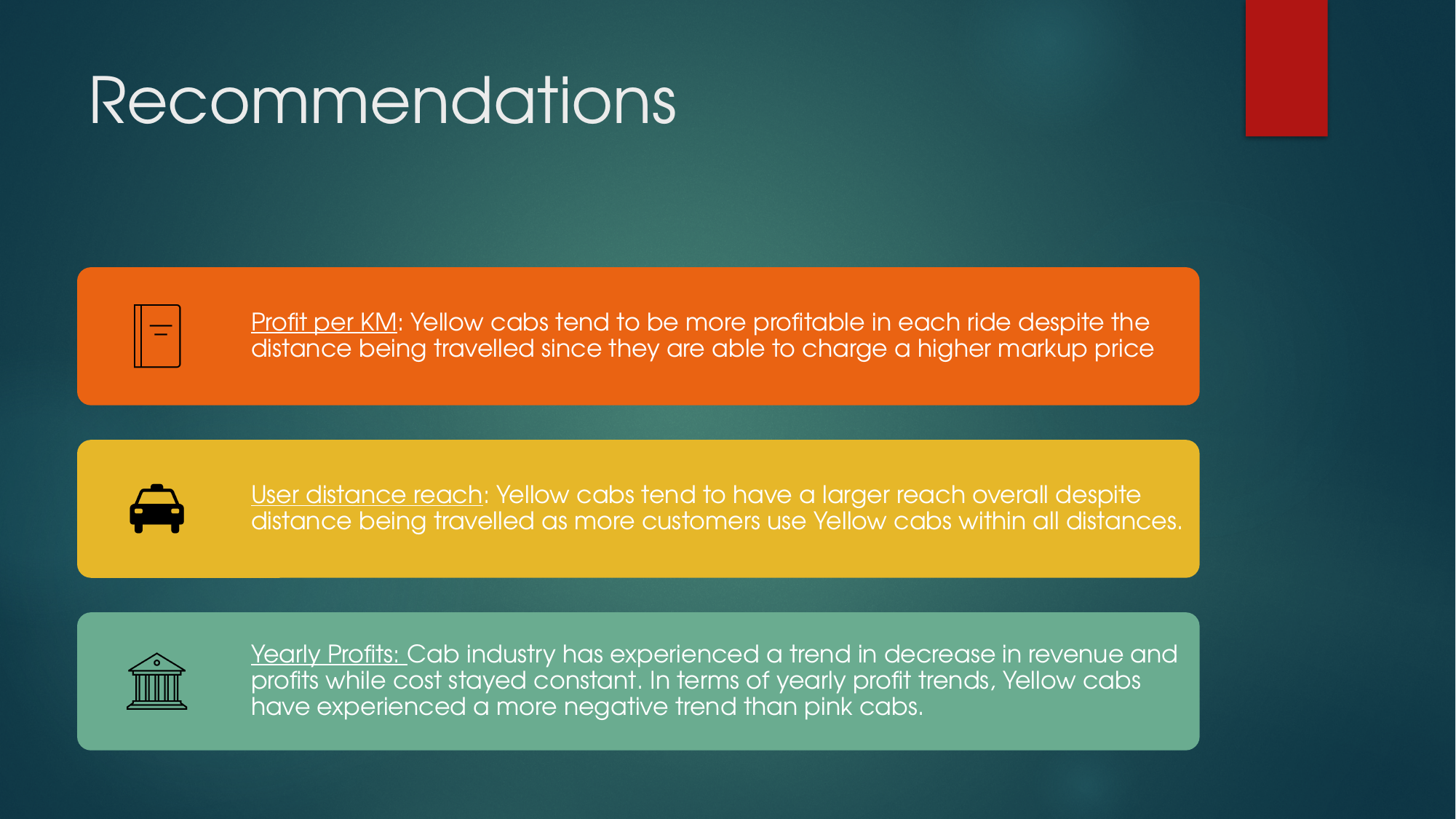

# Recommendations
Profit per KM: Yellow cabs tend to be more profitable in each ride despite the distance being travelled since they are able to charge a higher markup price
User distance reach: Yellow cabs tend to have a larger reach overall despite distance being travelled as more customers use Yellow cabs within all distances.
Yearly Profits: Cab industry has experienced a trend in decrease in revenue and profits while cost stayed constant. In terms of yearly profit trends, Yellow cabs have experienced a more negative trend than pink cabs.